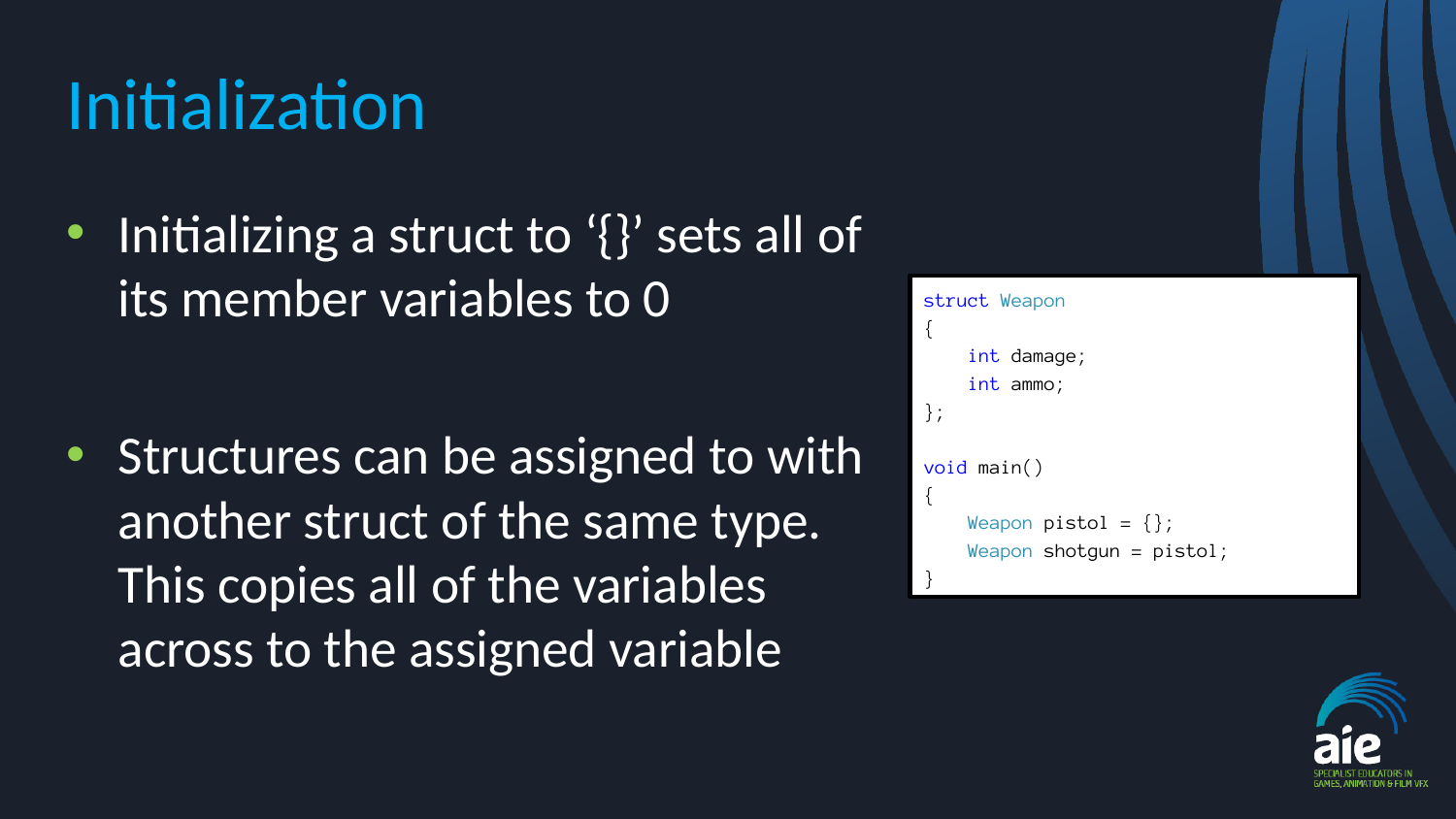

# Initialization
Initializing a struct to ‘{}’ sets all of its member variables to 0

Structures can be assigned to with another struct of the same type. This copies all of the variables across to the assigned variable
struct Weapon
{
    int damage;
    int ammo;
};

void main()
{
    Weapon pistol = {};
    Weapon shotgun = pistol;
}